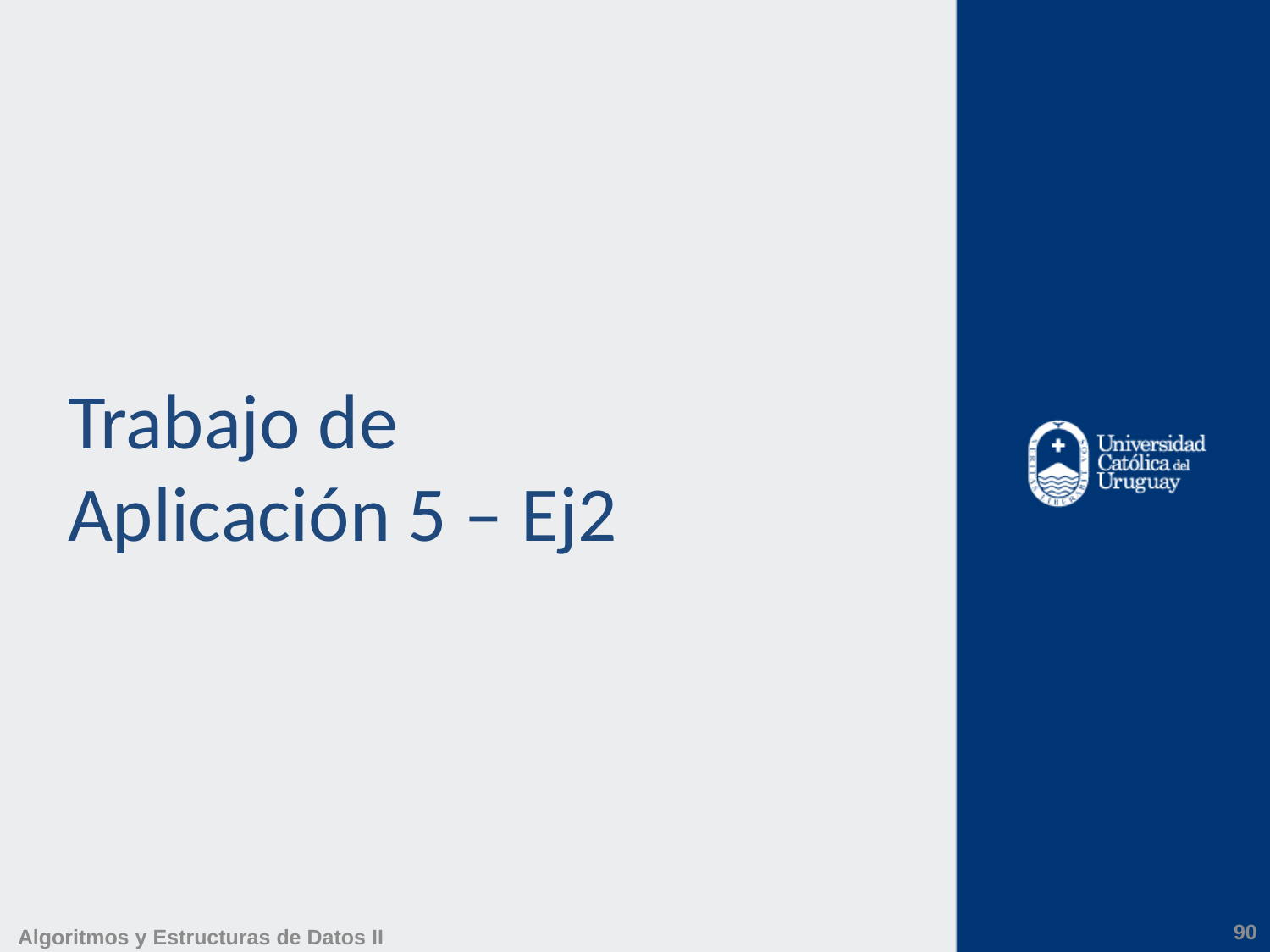

# Trabajo de Aplicación 5 – Ej2
90
Algoritmos y Estructuras de Datos II